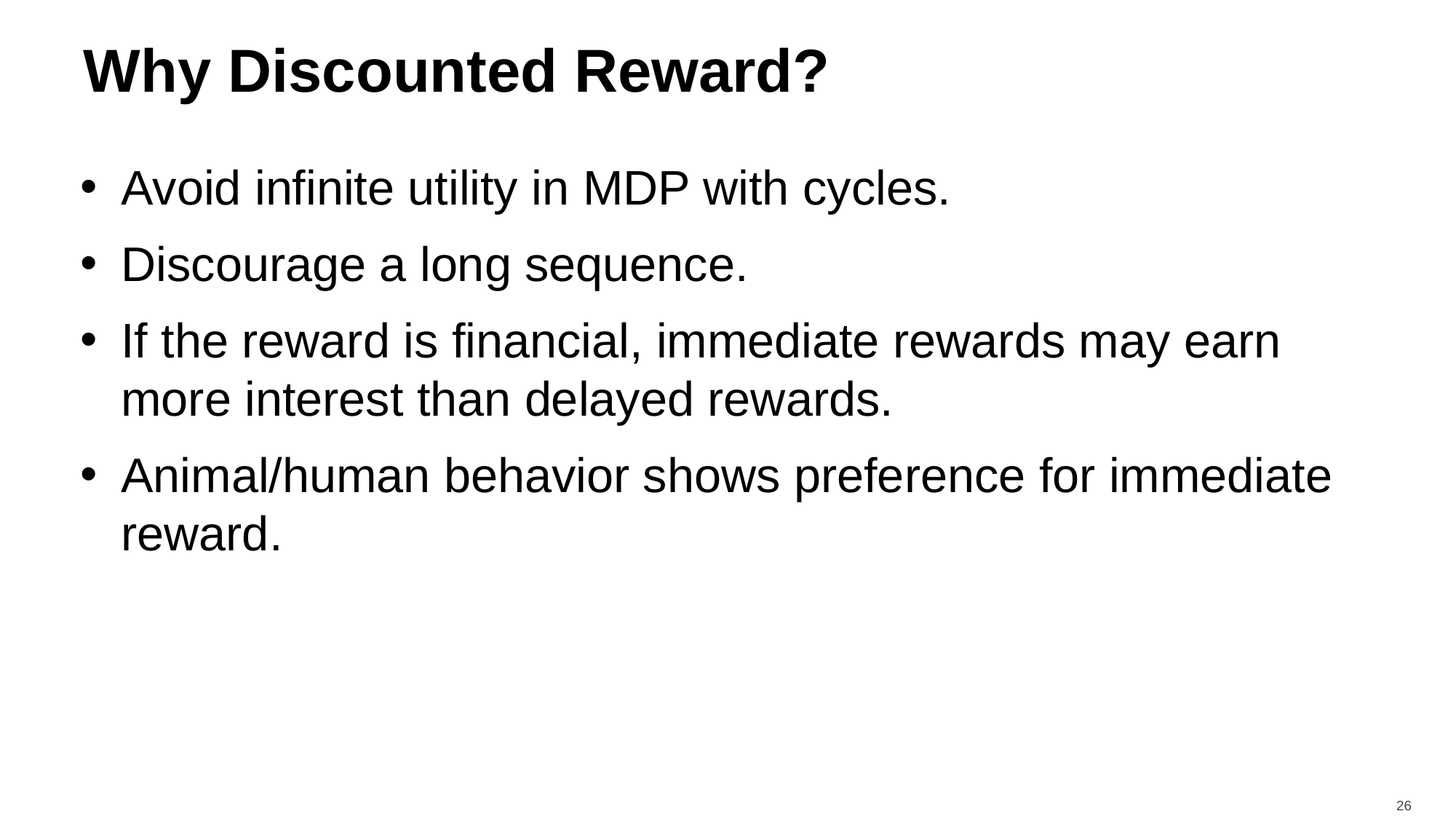

# Why Discounted Reward?
Avoid infinite utility in MDP with cycles.
Discourage a long sequence.
If the reward is financial, immediate rewards may earn more interest than delayed rewards.
Animal/human behavior shows preference for immediate reward.
26